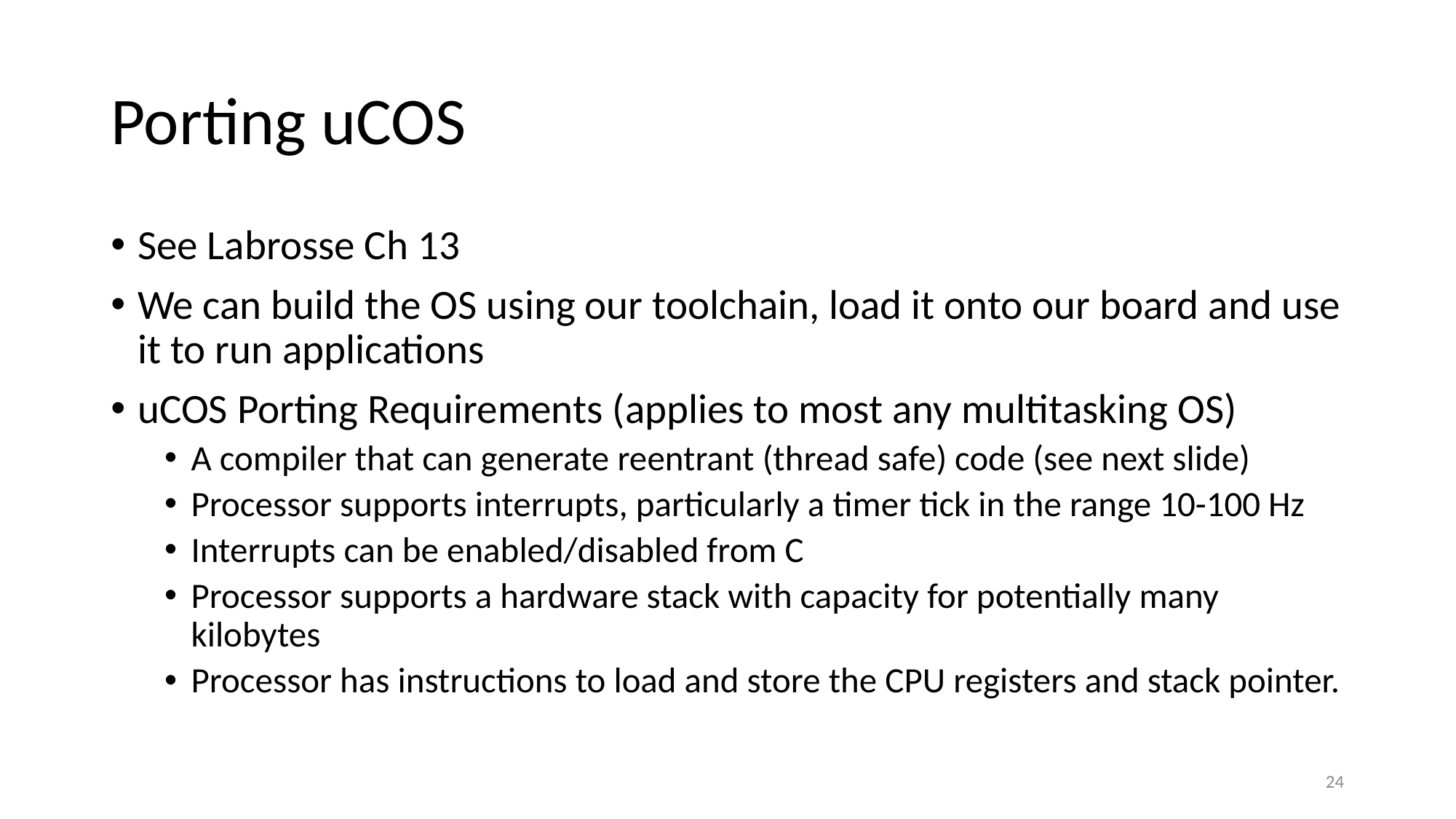

# Porting uCOS
See Labrosse Ch 13
We can build the OS using our toolchain, load it onto our board and use it to run applications
uCOS Porting Requirements (applies to most any multitasking OS)
A compiler that can generate reentrant (thread safe) code (see next slide)
Processor supports interrupts, particularly a timer tick in the range 10-100 Hz
Interrupts can be enabled/disabled from C
Processor supports a hardware stack with capacity for potentially many kilobytes
Processor has instructions to load and store the CPU registers and stack pointer.

24